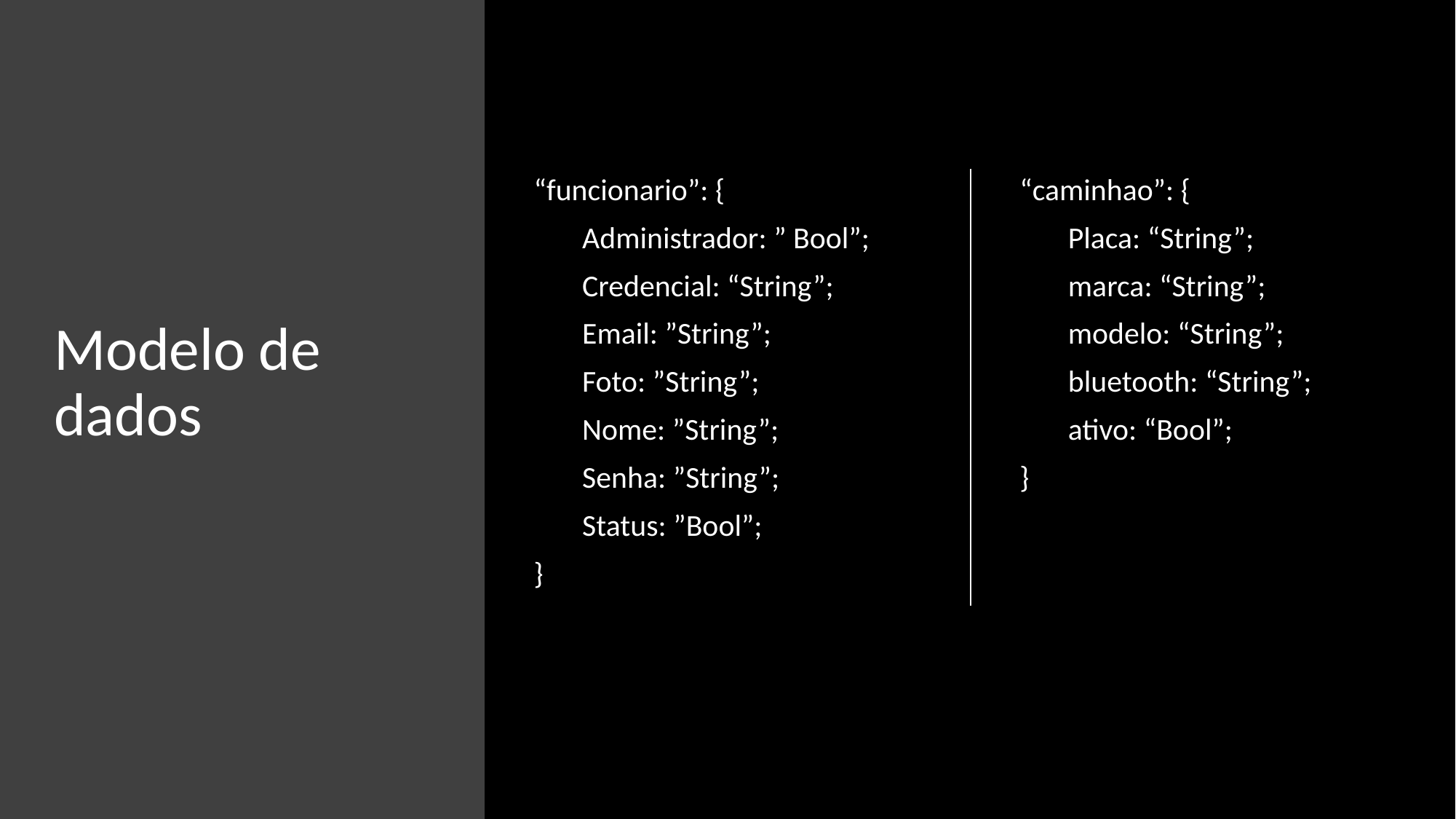

“funcionario”: {
       Administrador: ” Bool”;
       Credencial: “String”;
       Email: ”String”;
       Foto: ”String”;
       Nome: ”String”;
       Senha: ”String”;
       Status: ”Bool”;
}
“caminhao”: {
       Placa: “String”;
       marca: “String”;
       modelo: “String”;
       bluetooth: “String”;
       ativo: “Bool”;
}

# Modelo de dados